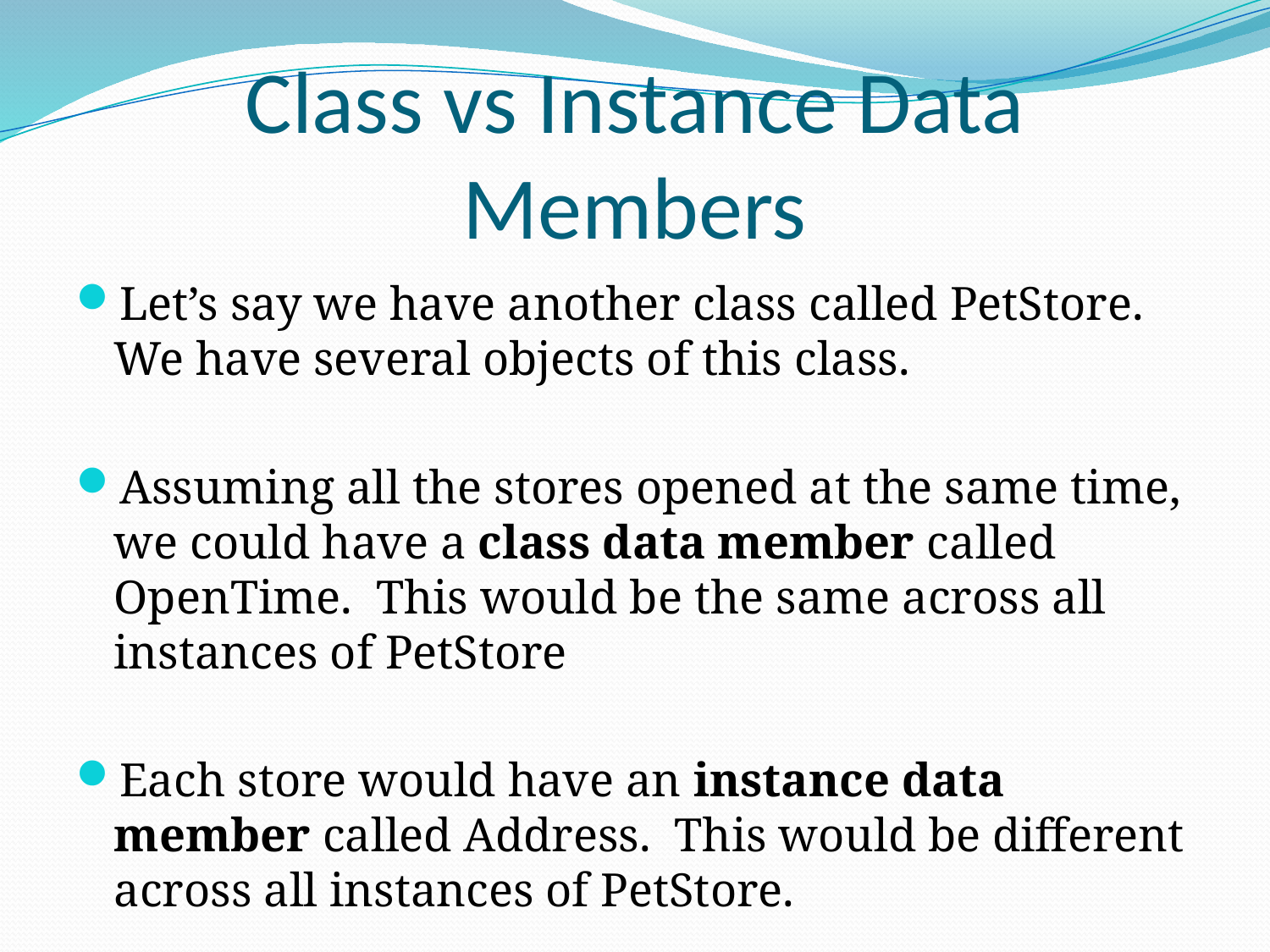

# Class vs Instance Data Members
Let’s say we have another class called PetStore.  We have several objects of this class.

Assuming all the stores opened at the same time, we could have a class data member called OpenTime.  This would be the same across all instances of PetStore

Each store would have an instance data member called Address.  This would be different across all instances of PetStore.